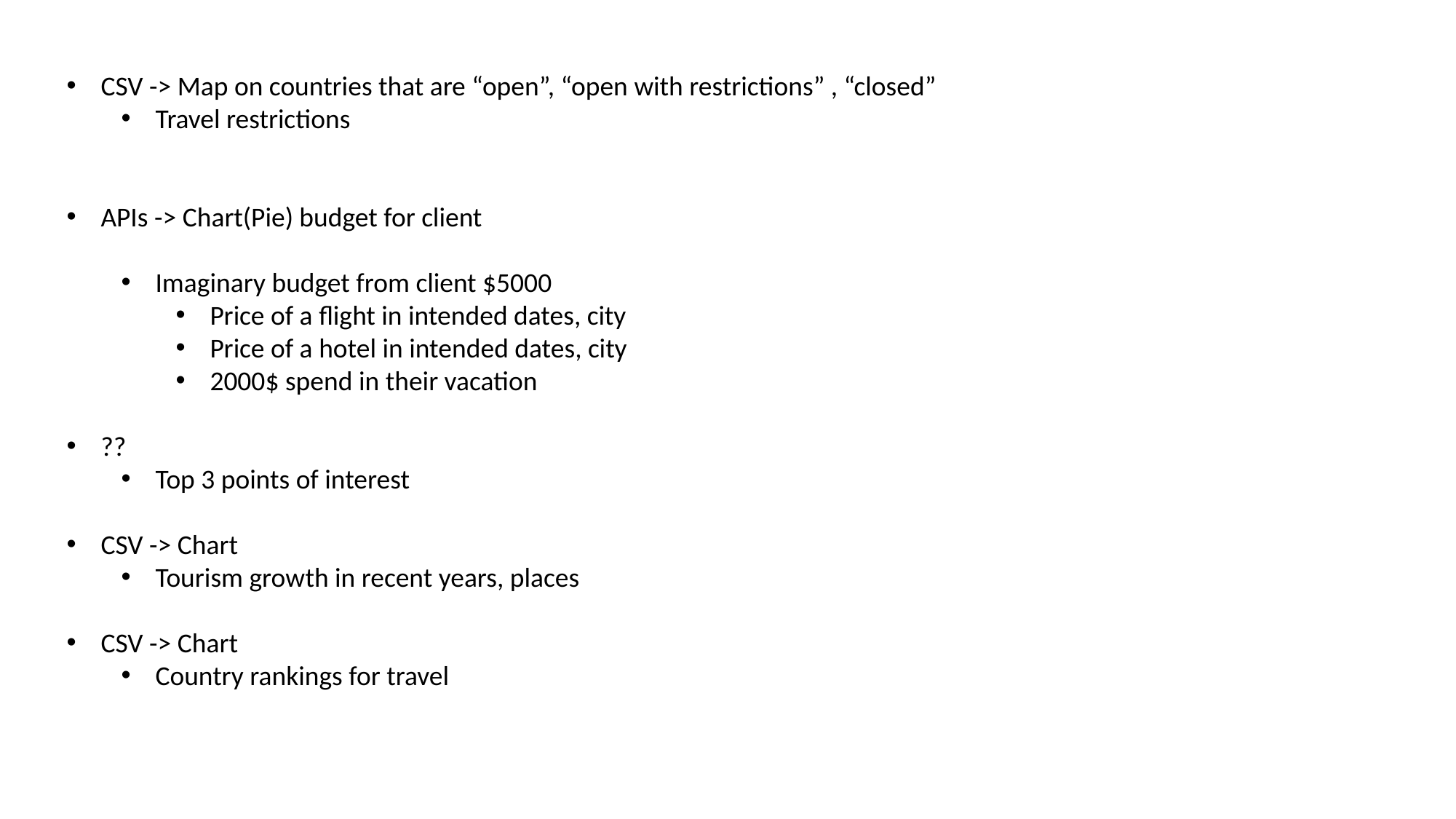

CSV -> Map on countries that are “open”, “open with restrictions” , “closed”
Travel restrictions

APIs -> Chart(Pie) budget for client

Imaginary budget from client $5000
Price of a flight in intended dates, city
Price of a hotel in intended dates, city
2000$ spend in their vacation

??
Top 3 points of interest

CSV -> Chart
Tourism growth in recent years, places

CSV -> Chart
Country rankings for travel